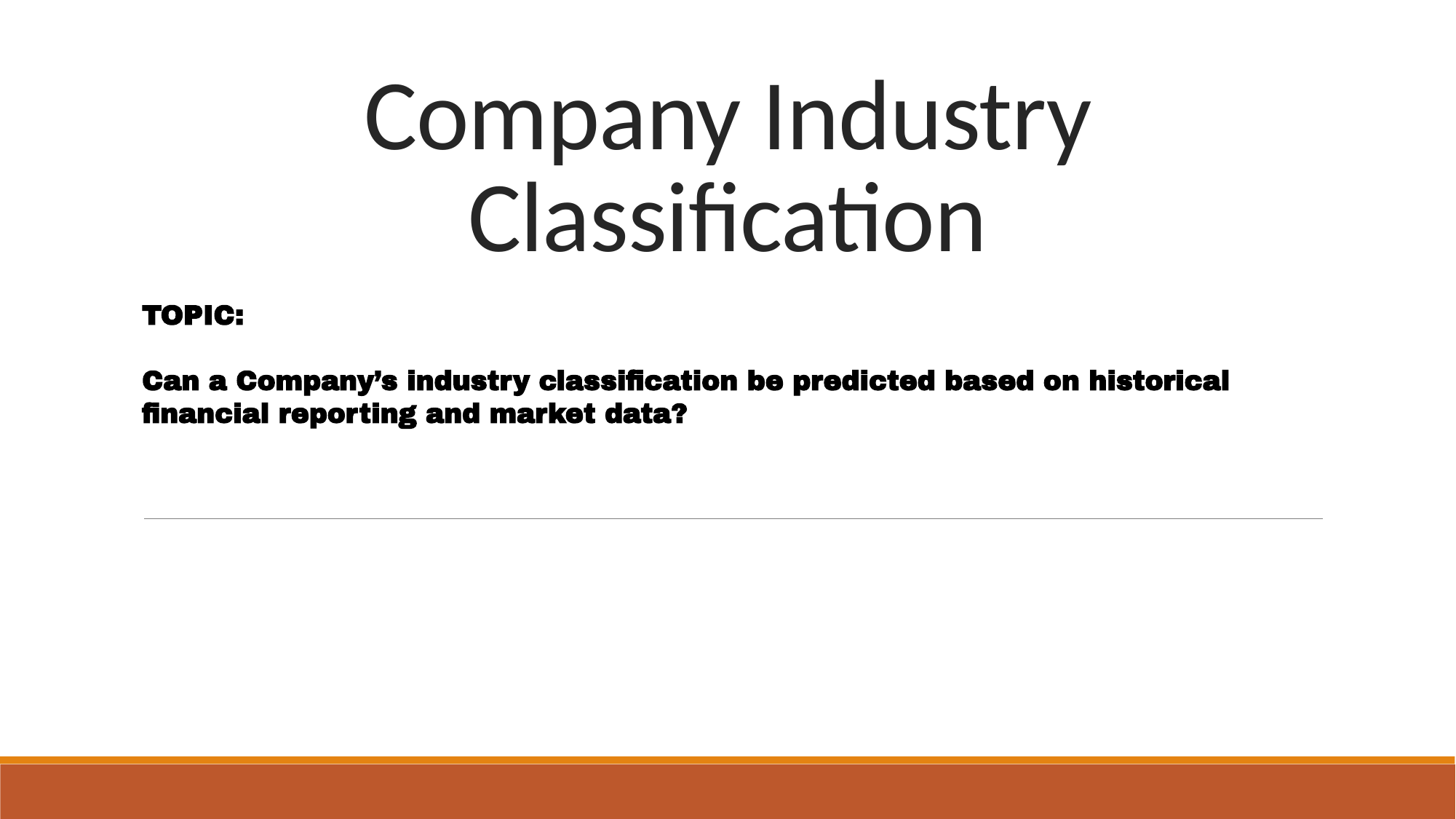

# Company Industry Classification
TOPIC:

Can a Company’s industry classification be predicted based on historical financial reporting and market data?